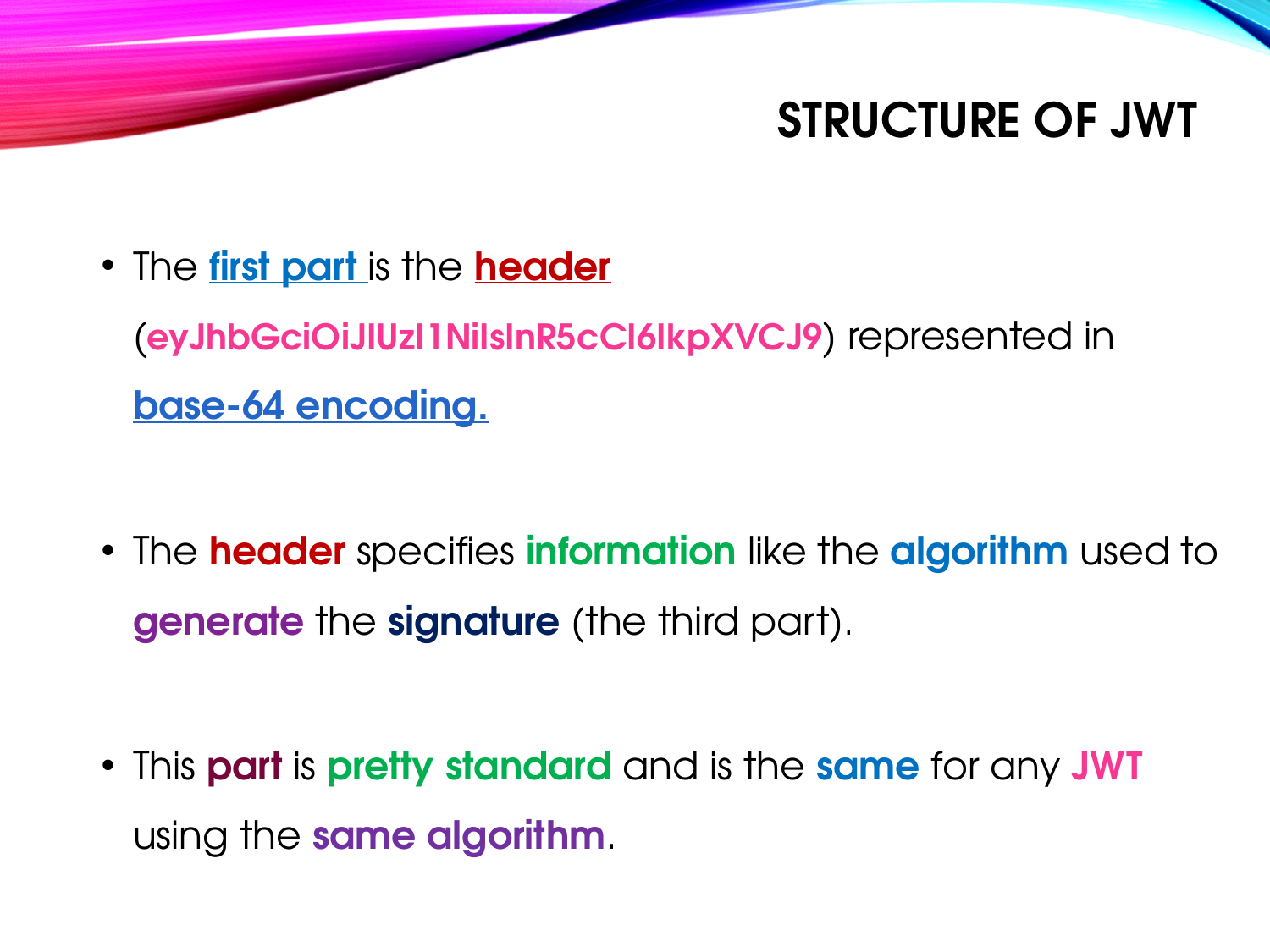

# Structure of jwt
The first part is the header (eyJhbGciOiJIUzI1NiIsInR5cCI6IkpXVCJ9) represented in base-64 encoding.

The header specifies information like the algorithm used to generate the signature (the third part).

This part is pretty standard and is the same for any JWT using the same algorithm.